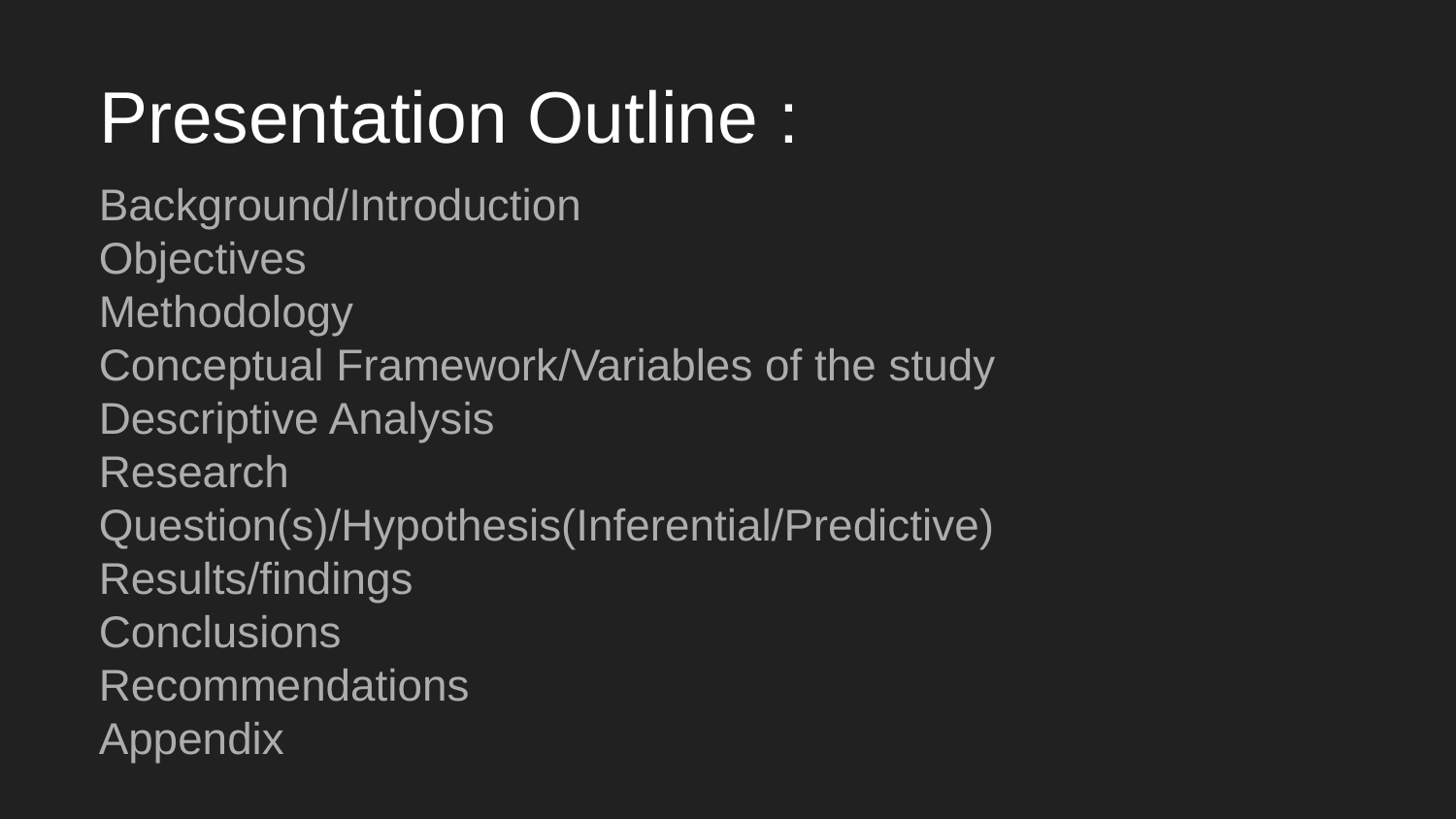

# Presentation Outline :
Background/Introduction
Objectives
Methodology
Conceptual Framework/Variables of the study
Descriptive Analysis
Research Question(s)/Hypothesis(Inferential/Predictive)
Results/findings
Conclusions
Recommendations
Appendix